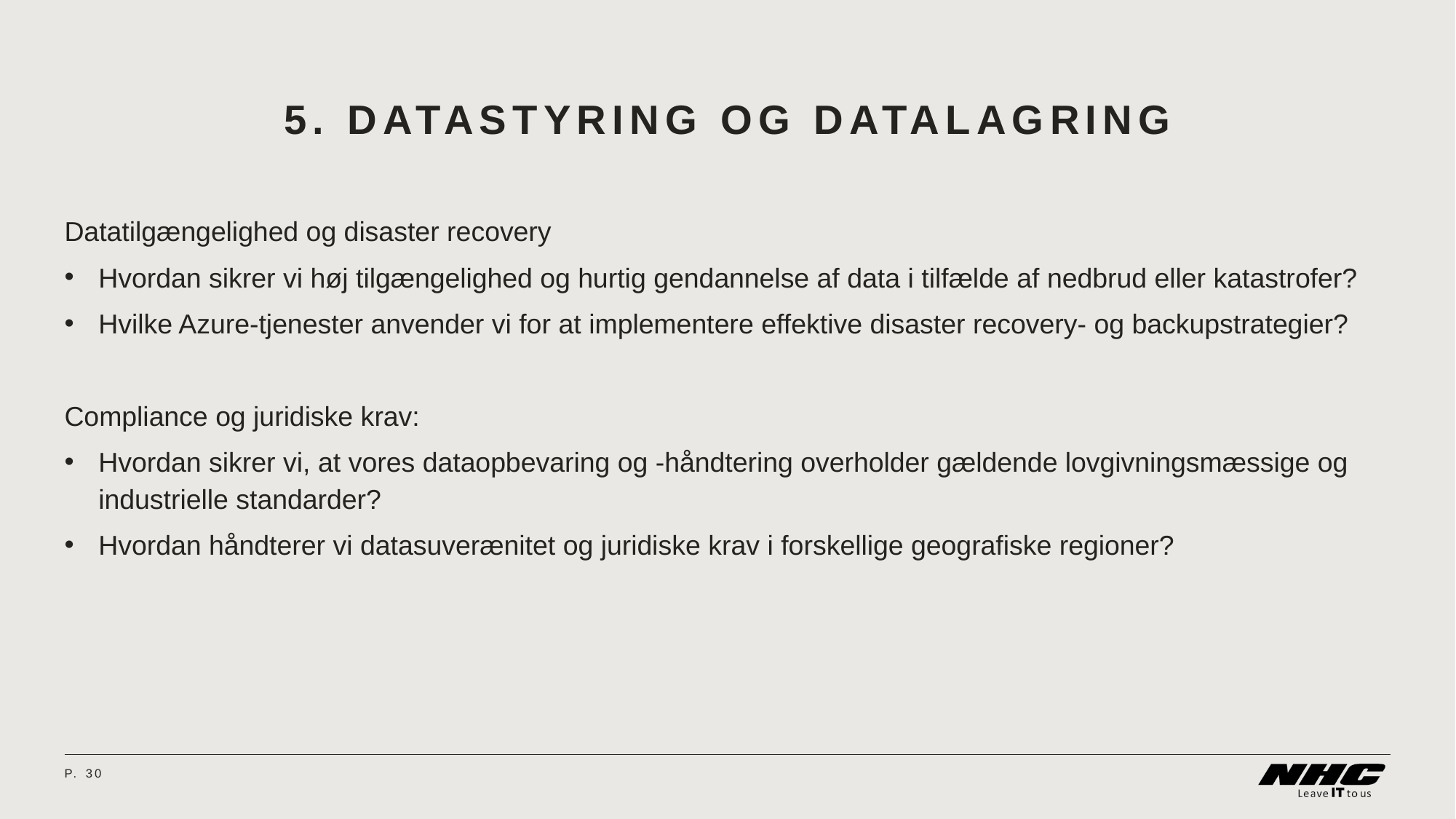

# 5. Datastyring og datalagring
Datatilgængelighed og disaster recovery
Hvordan sikrer vi høj tilgængelighed og hurtig gendannelse af data i tilfælde af nedbrud eller katastrofer?
Hvilke Azure-tjenester anvender vi for at implementere effektive disaster recovery- og backupstrategier?

Compliance og juridiske krav:
Hvordan sikrer vi, at vores dataopbevaring og -håndtering overholder gældende lovgivningsmæssige og industrielle standarder?
Hvordan håndterer vi datasuverænitet og juridiske krav i forskellige geografiske regioner?
P.	30

08 April 2024